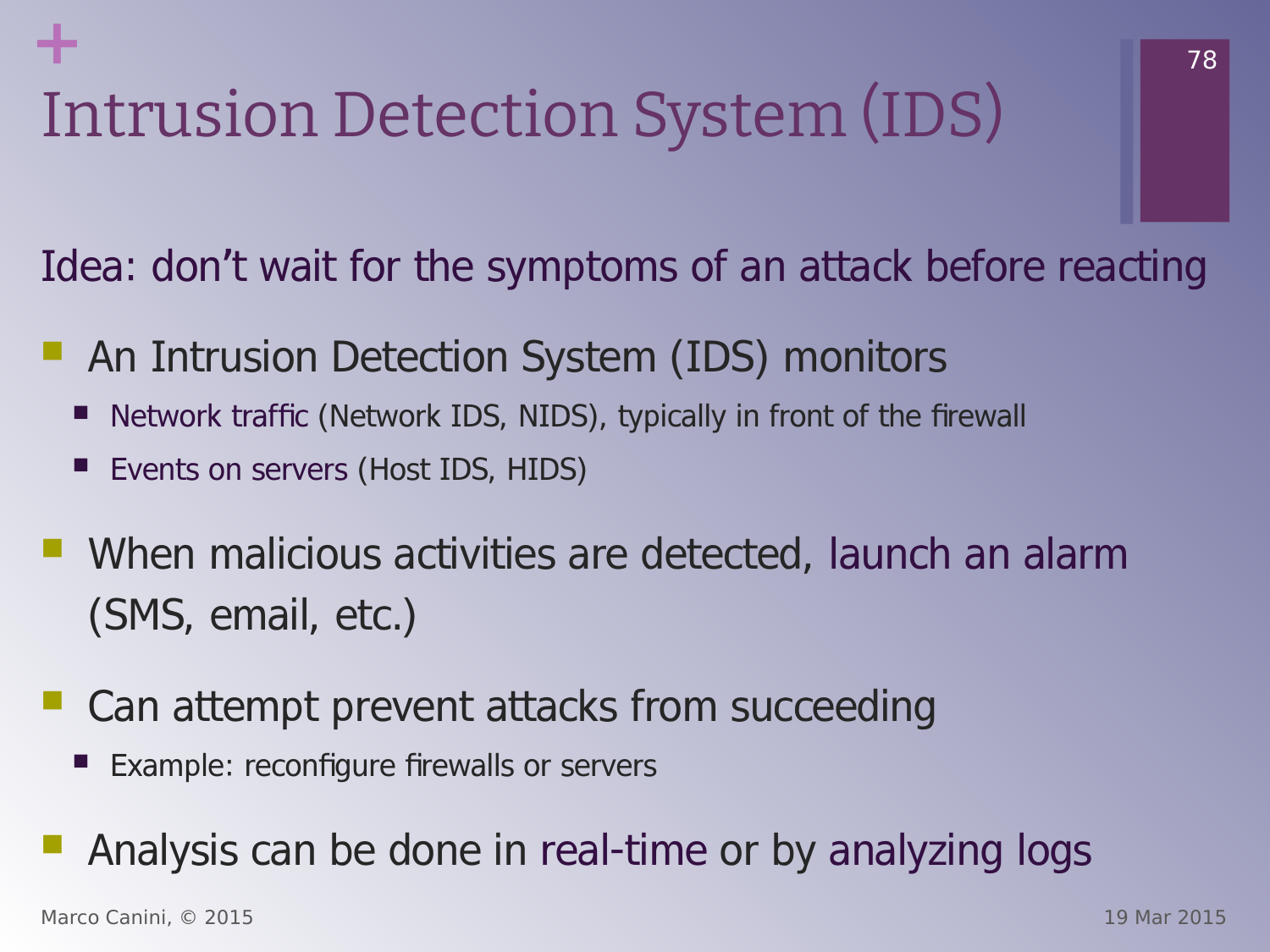

78
# Intrusion Detection System (IDS)
Idea: don’t wait for the symptoms of an attack before reacting
An Intrusion Detection System (IDS) monitors
Network traffic (Network IDS, NIDS), typically in front of the firewall
Events on servers (Host IDS, HIDS)
When malicious activities are detected, launch an alarm (SMS, email, etc.)
Can attempt prevent attacks from succeeding
Example: reconfigure firewalls or servers
Analysis can be done in real-time or by analyzing logs
Marco Canini, © 2015
19 Mar 2015